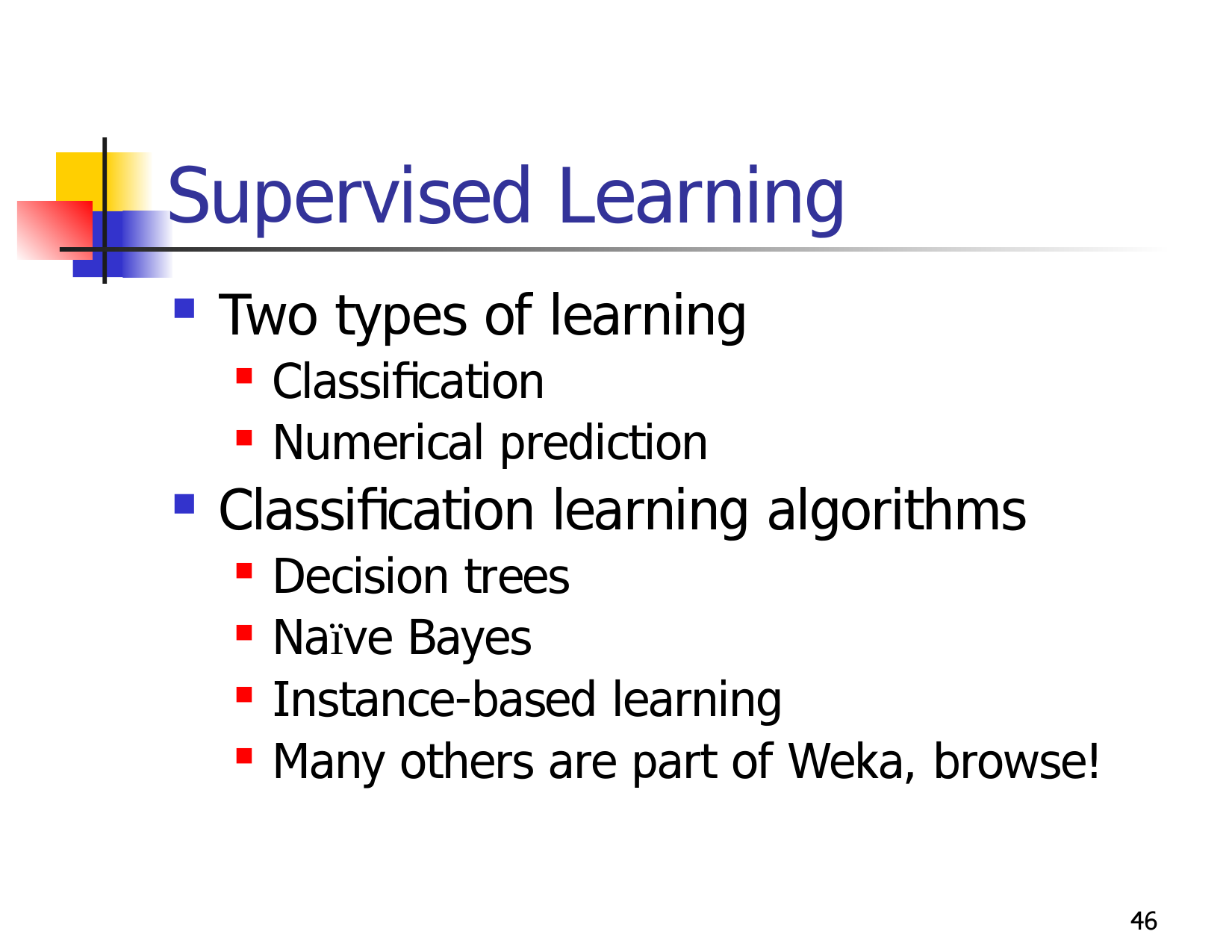

# Supervised Learning
Two types of learning
Classification
Numerical prediction
Classification learning algorithms
Decision trees
Naïve Bayes
Instance-based learning
Many others are part of Weka, browse!
46